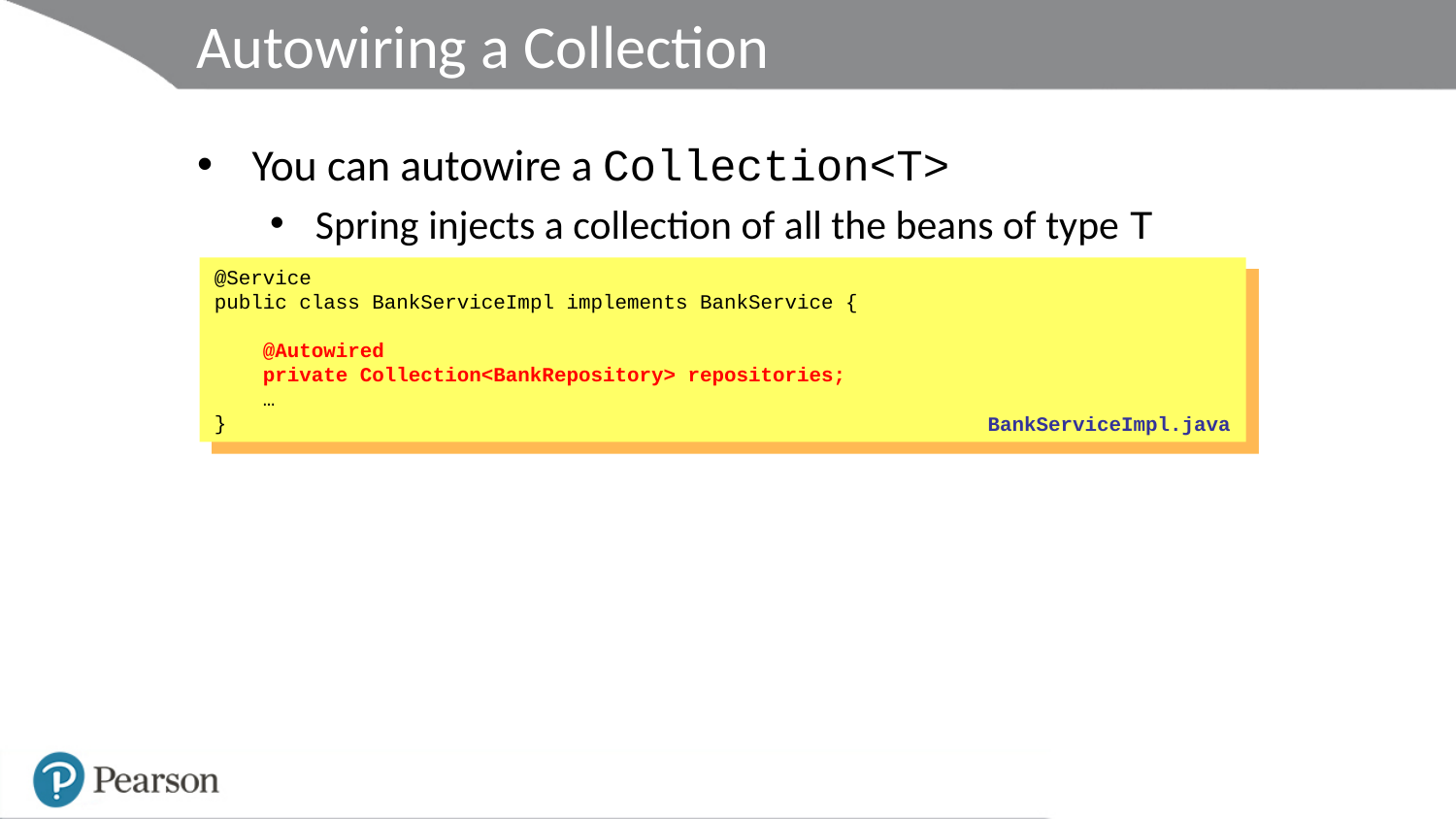

# Autowiring a Collection
You can autowire a Collection<T>
Spring injects a collection of all the beans of type T
@Service
public class BankServiceImpl implements BankService {

    @Autowired
    private Collection<BankRepository> repositories;
    …
}
BankServiceImpl.java